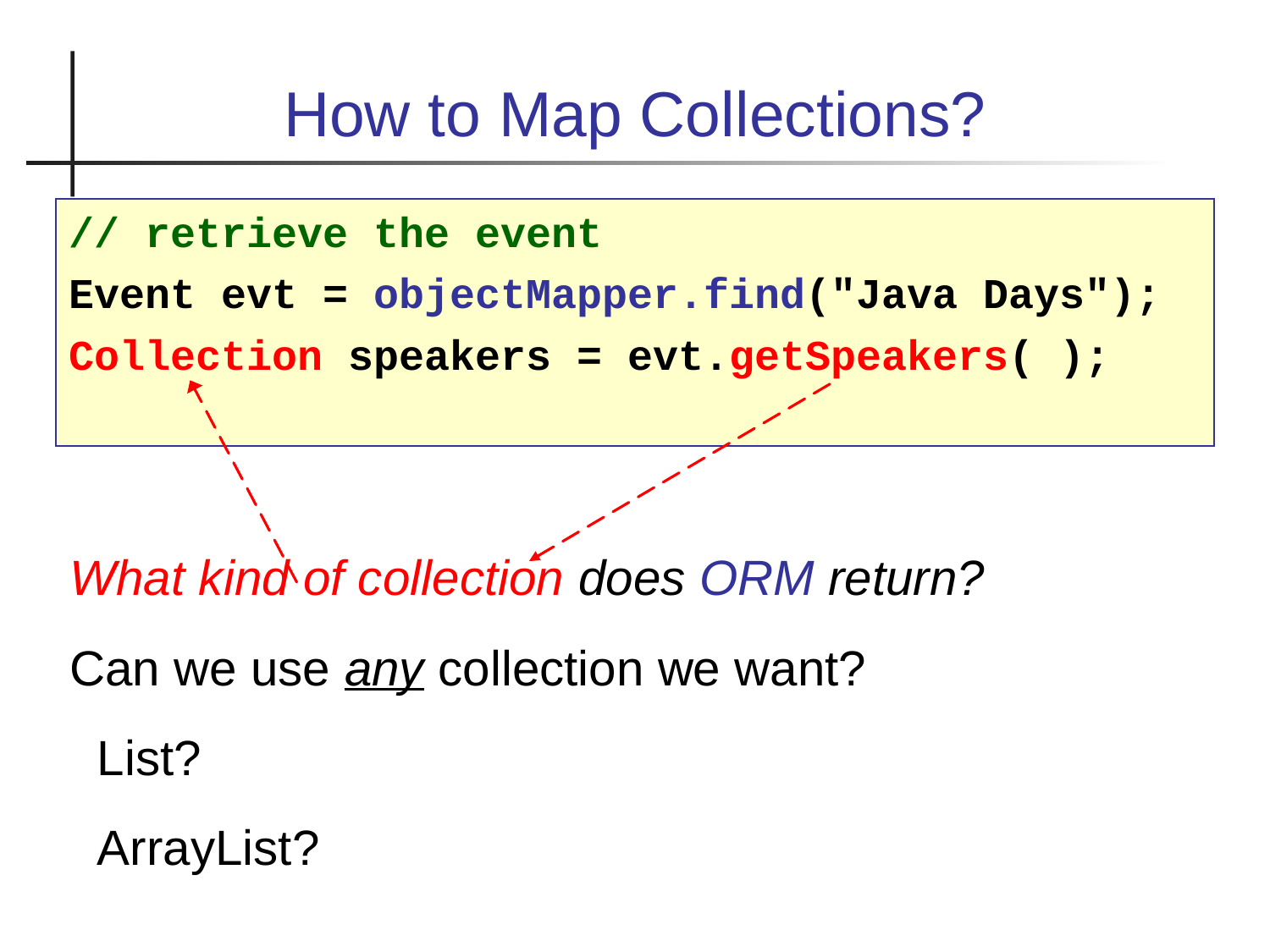

How to Map Collections?
// retrieve the event
Event evt = objectMapper.find("Java Days");
Collection speakers = evt.getSpeakers( );

What kind of collection does ORM return?
Can we use any collection we want?
  List?
  ArrayList?